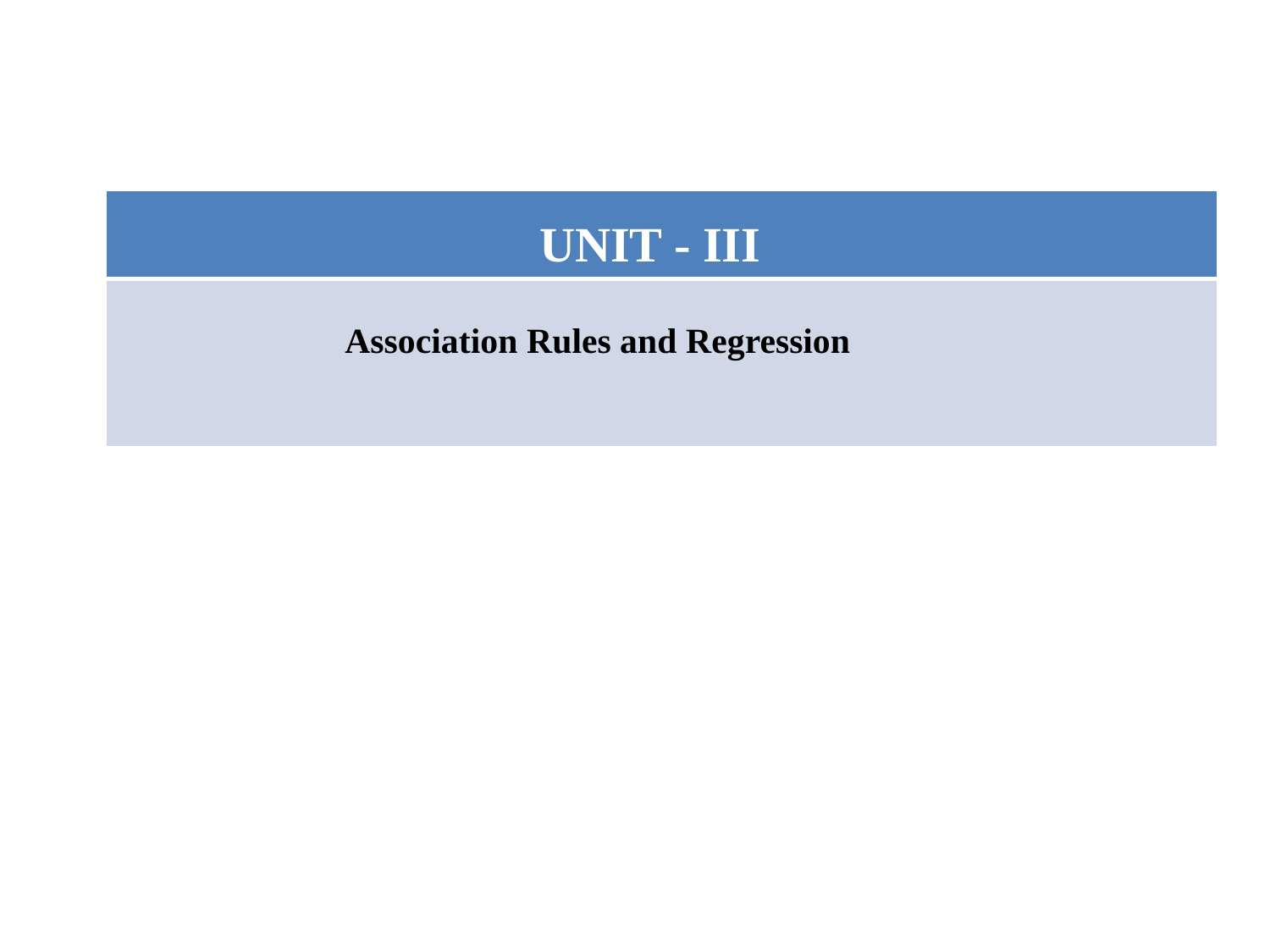

| UNIT - III |
| --- |
| Association Rules and Regression |